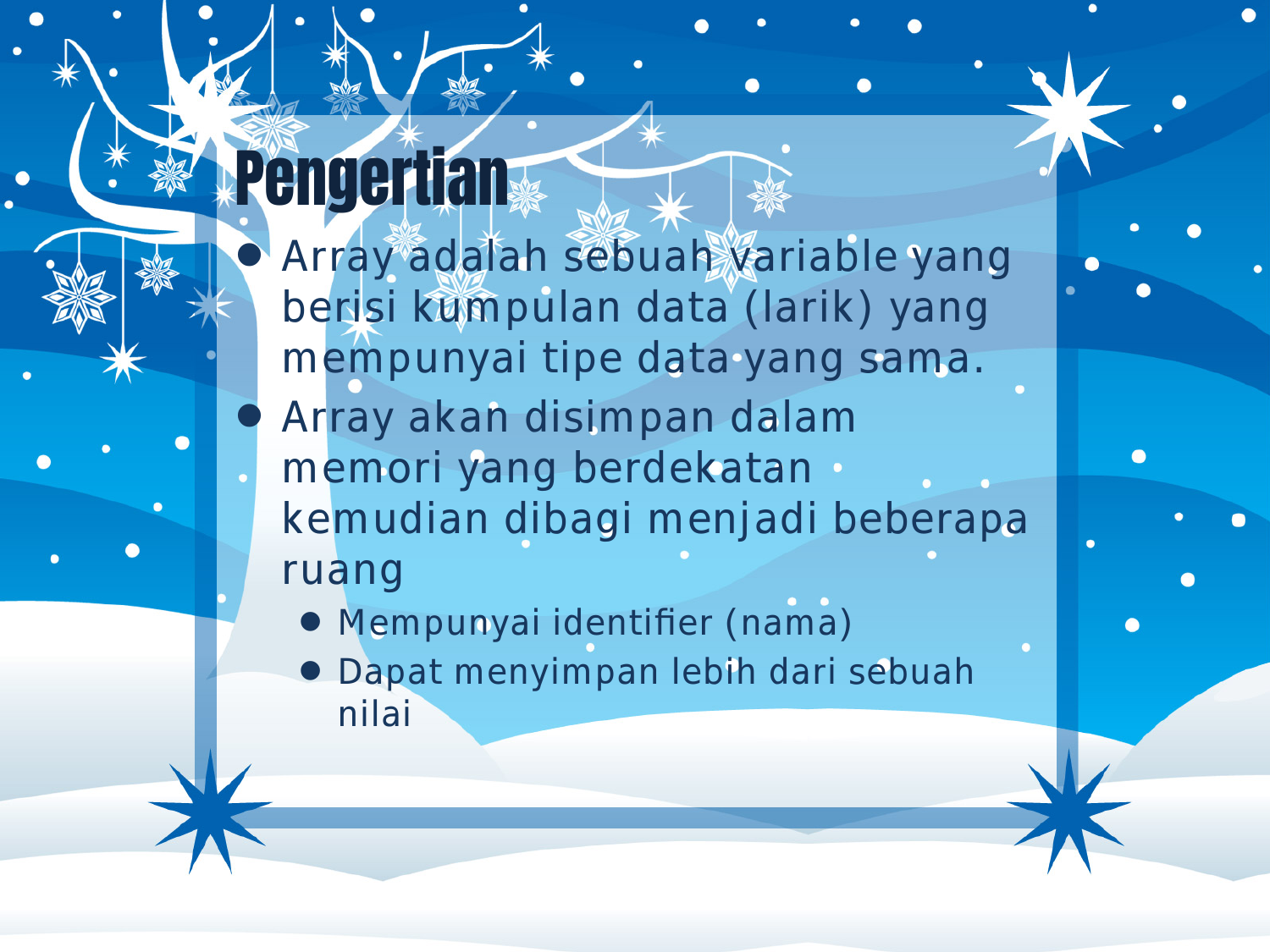

# Pengertian
Array adalah sebuah variable yang berisi kumpulan data (larik) yang mempunyai tipe data yang sama.
Array akan disimpan dalam memori yang berdekatan kemudian dibagi menjadi beberapa ruang
Mempunyai identifier (nama)
Dapat menyimpan lebih dari sebuah nilai